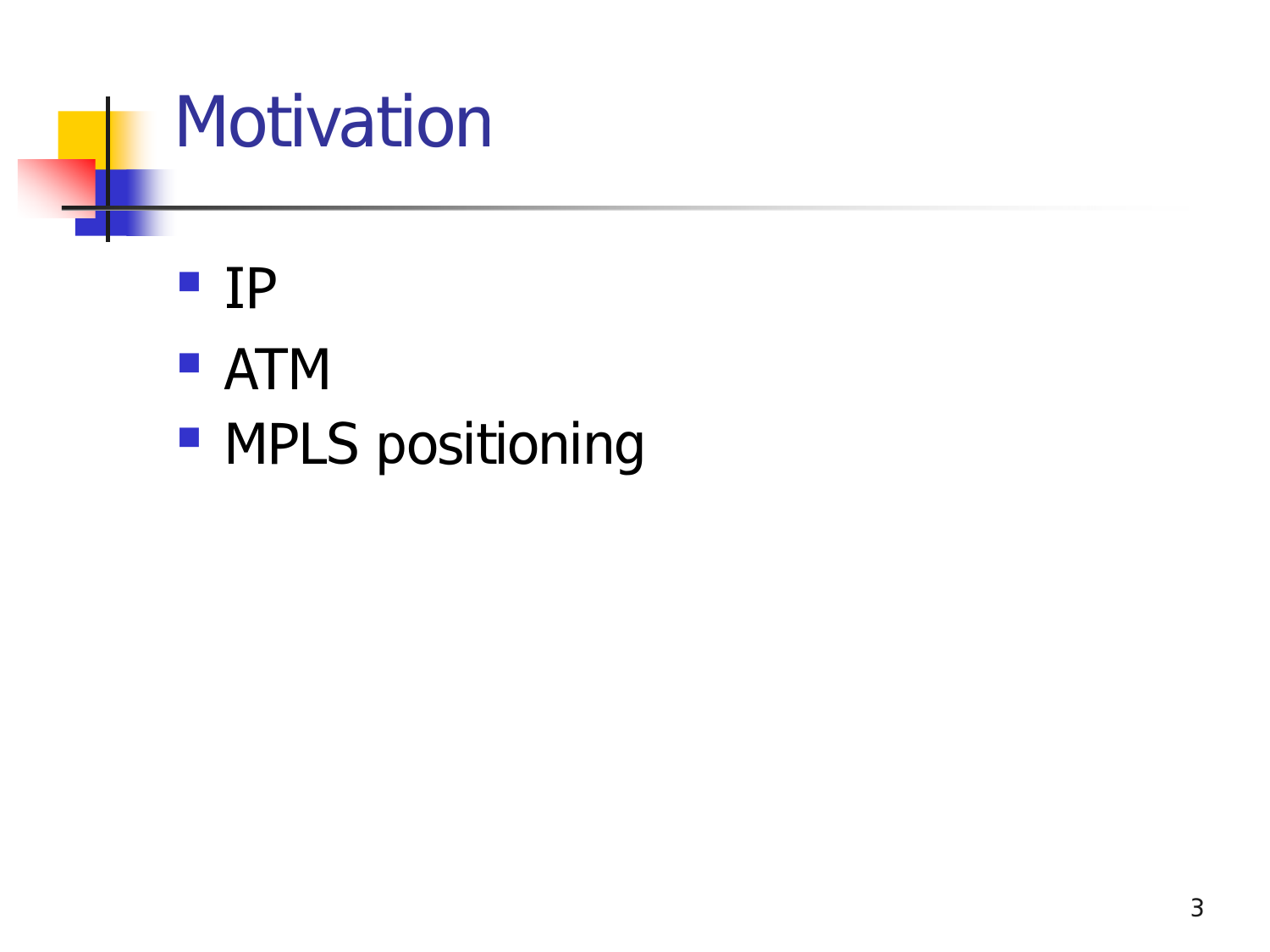

# Motivation
IP
ATM
MPLS positioning
3